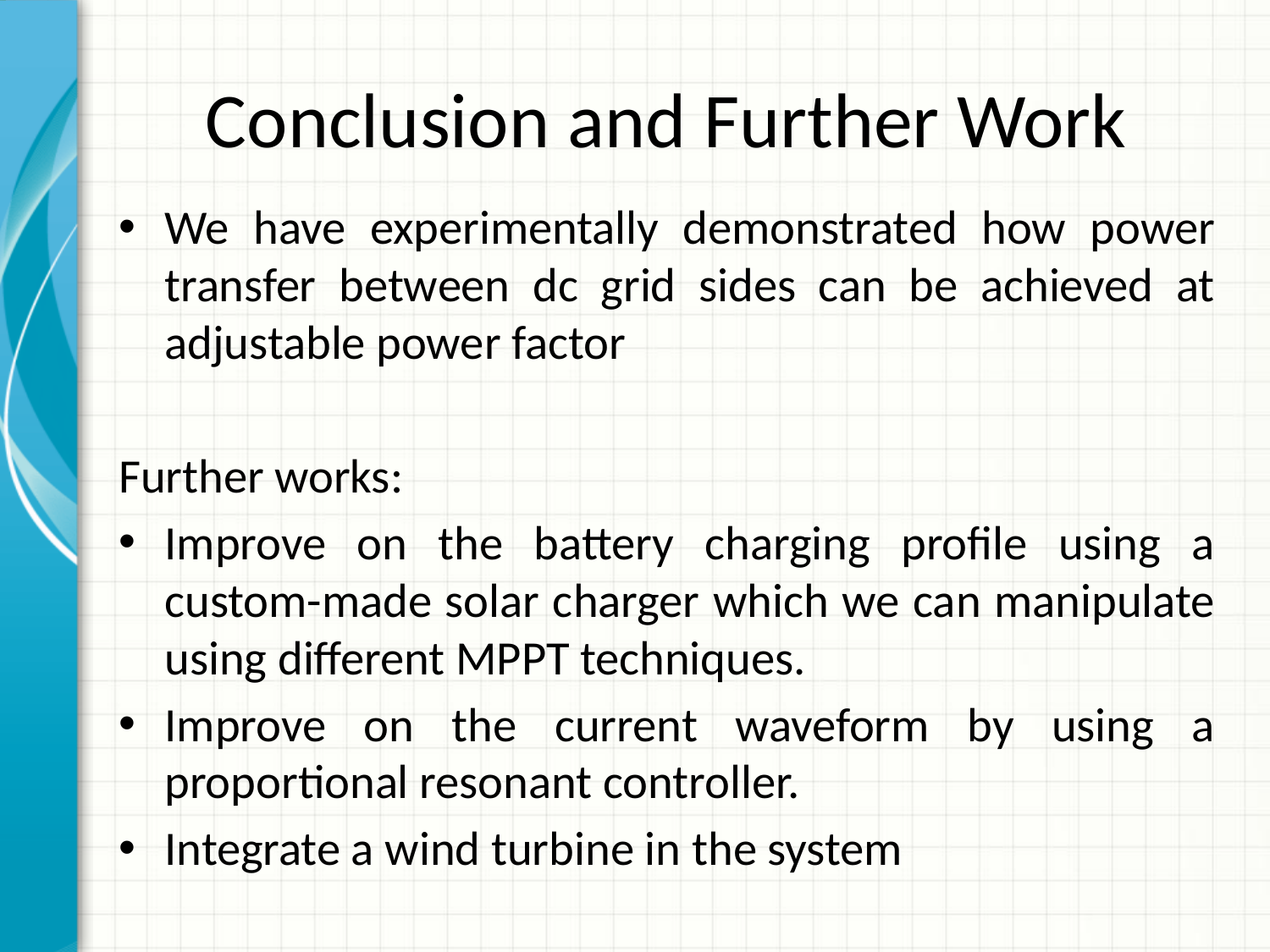

# Conclusion and Further Work
We have experimentally demonstrated how power transfer between dc grid sides can be achieved at adjustable power factor

Further works:
Improve on the battery charging profile using a custom-made solar charger which we can manipulate using different MPPT techniques.
Improve on the current waveform by using a proportional resonant controller.
Integrate a wind turbine in the system